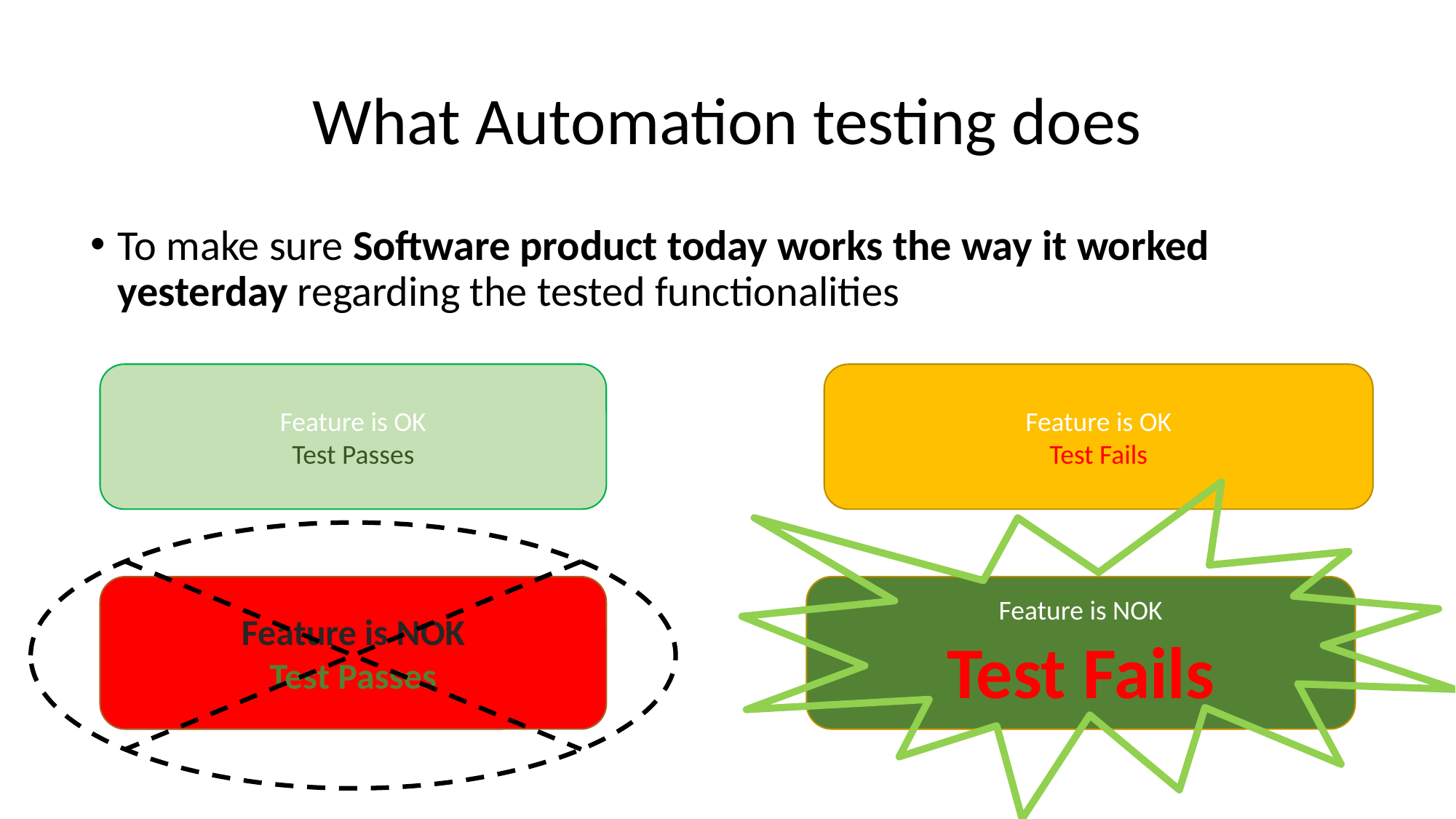

# What Automation testing does
To make sure Software product today works the way it worked yesterday regarding the tested functionalities
Feature is OK
Test Passes
Feature is OK
Test Fails

Feature is NOK
Test Passes
Feature is NOK
Test Fails